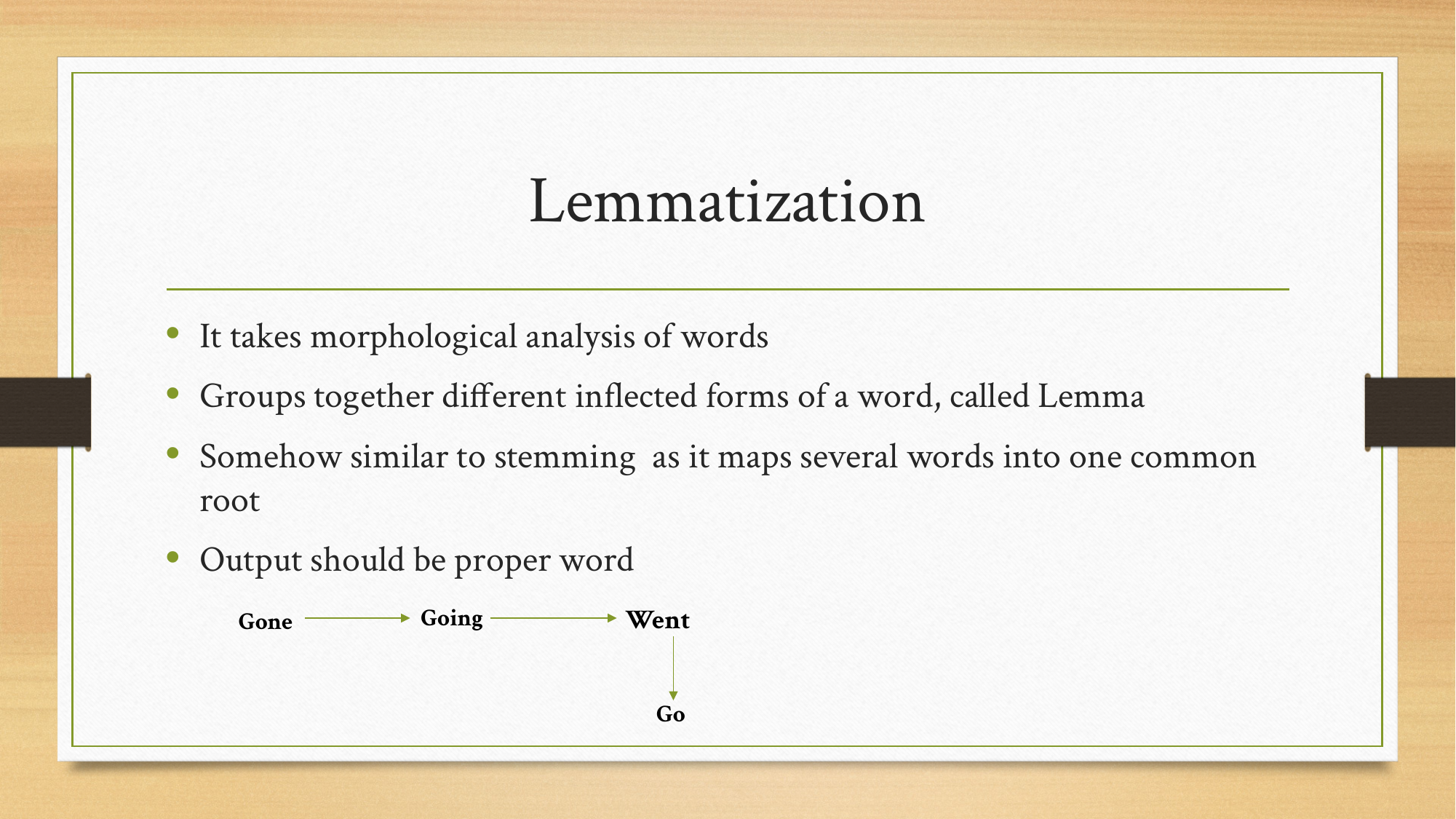

# Lemmatization
It takes morphological analysis of words
Groups together different inflected forms of a word, called Lemma
Somehow similar to stemming  as it maps several words into one common root
Output should be proper word

Going
Went
Gone
     Go